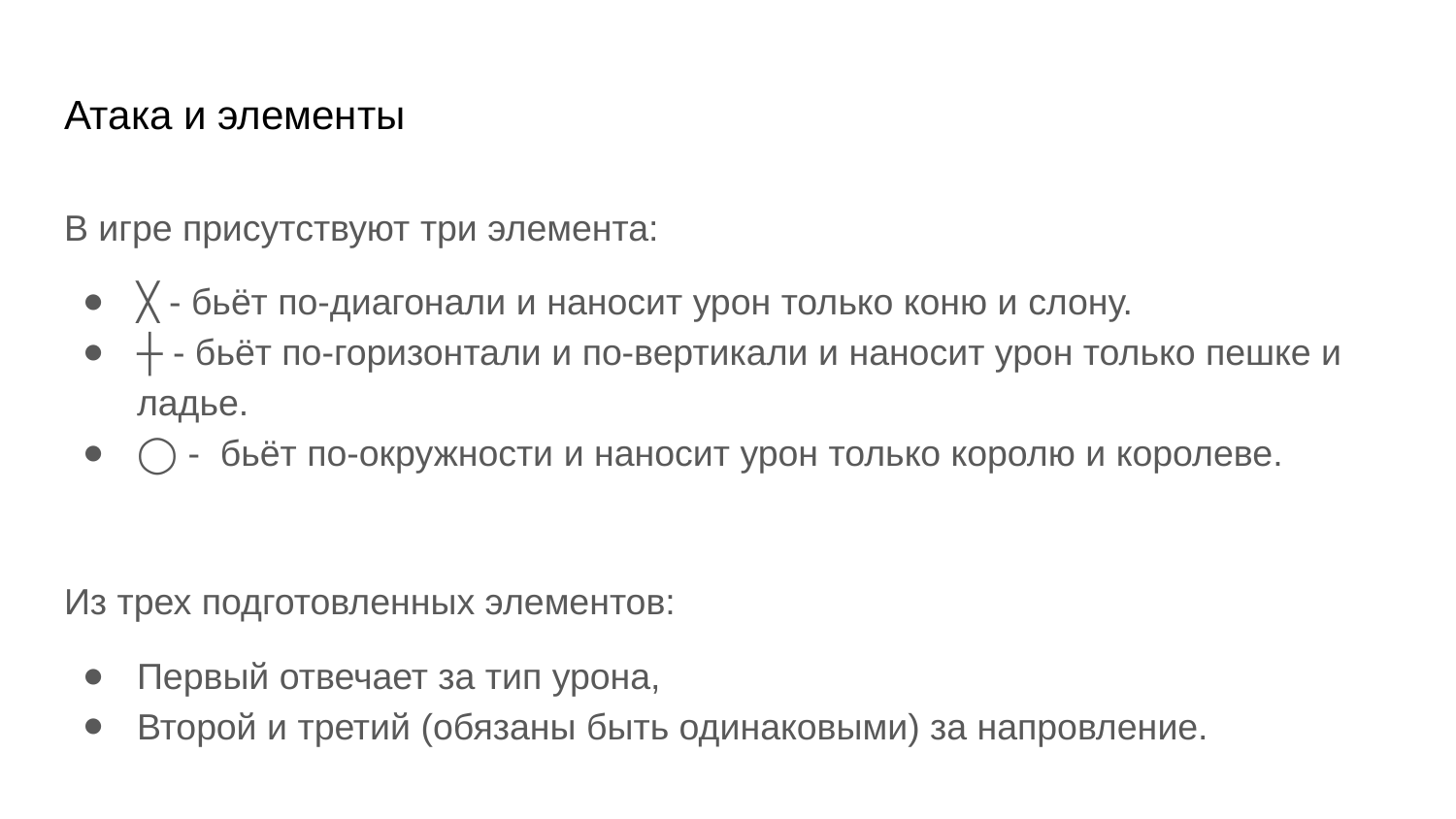

# Атака и элементы
В игре присутствуют три элемента:
╳ - бьёт по-диагонали и наносит урон только коню и слону.
┼ - бьёт по-горизонтали и по-вертикали и наносит урон только пешке и ладье.
◯ -  бьёт по-окружности и наносит урон только королю и королеве.

Из трех подготовленных элементов:
Первый отвечает за тип урона,
Второй и третий (обязаны быть одинаковыми) за напровление.